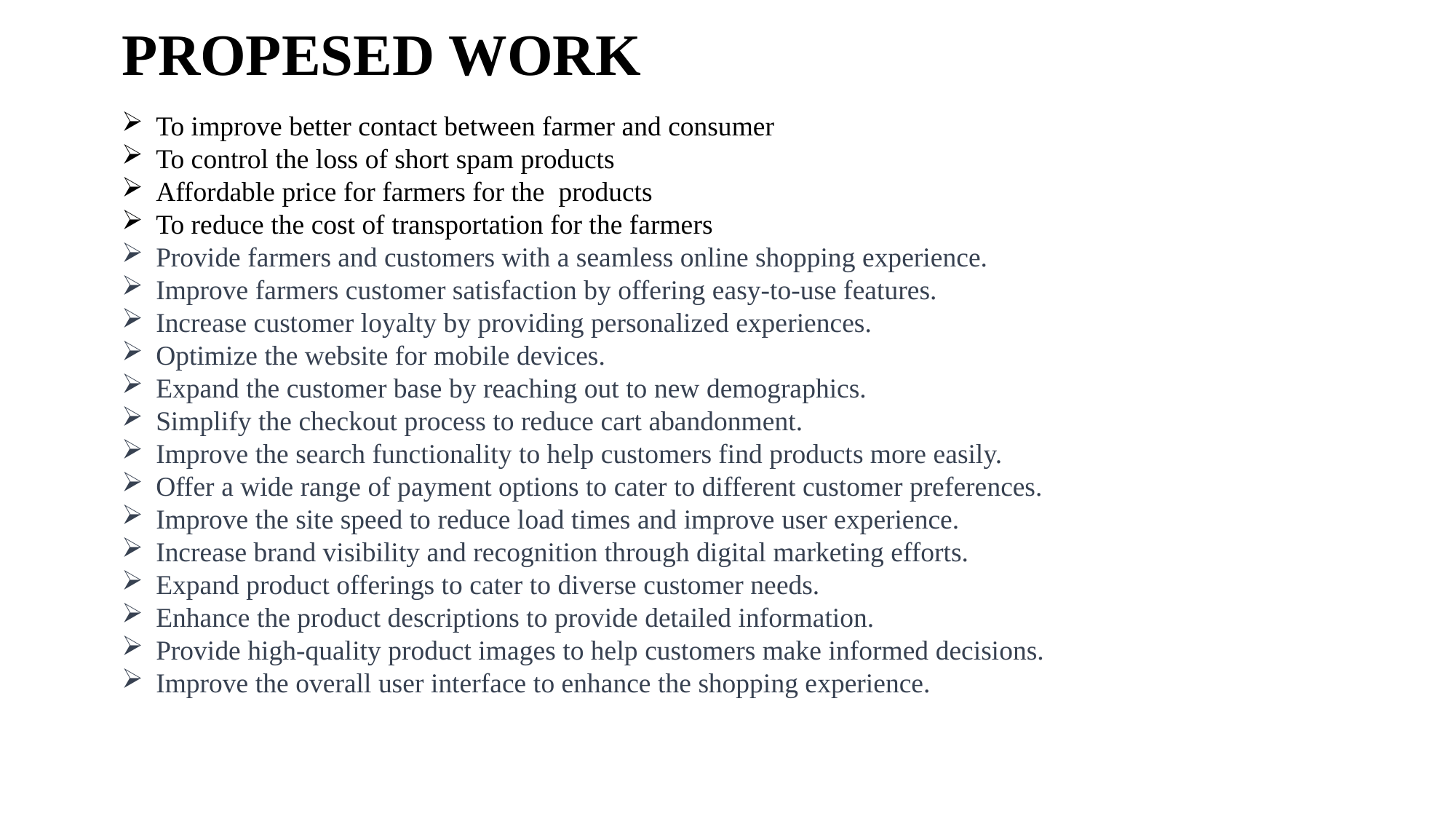

# PROPESED WORK
To improve better contact between farmer and consumer
To control the loss of short spam products
Affordable price for farmers for the  products
To reduce the cost of transportation for the farmers
Provide farmers and customers with a seamless online shopping experience.
Improve farmers customer satisfaction by offering easy-to-use features.
Increase customer loyalty by providing personalized experiences.
Optimize the website for mobile devices.
Expand the customer base by reaching out to new demographics.
Simplify the checkout process to reduce cart abandonment.
Improve the search functionality to help customers find products more easily.
Offer a wide range of payment options to cater to different customer preferences.
Improve the site speed to reduce load times and improve user experience.
Increase brand visibility and recognition through digital marketing efforts.
Expand product offerings to cater to diverse customer needs.
Enhance the product descriptions to provide detailed information.
Provide high-quality product images to help customers make informed decisions.
Improve the overall user interface to enhance the shopping experience.